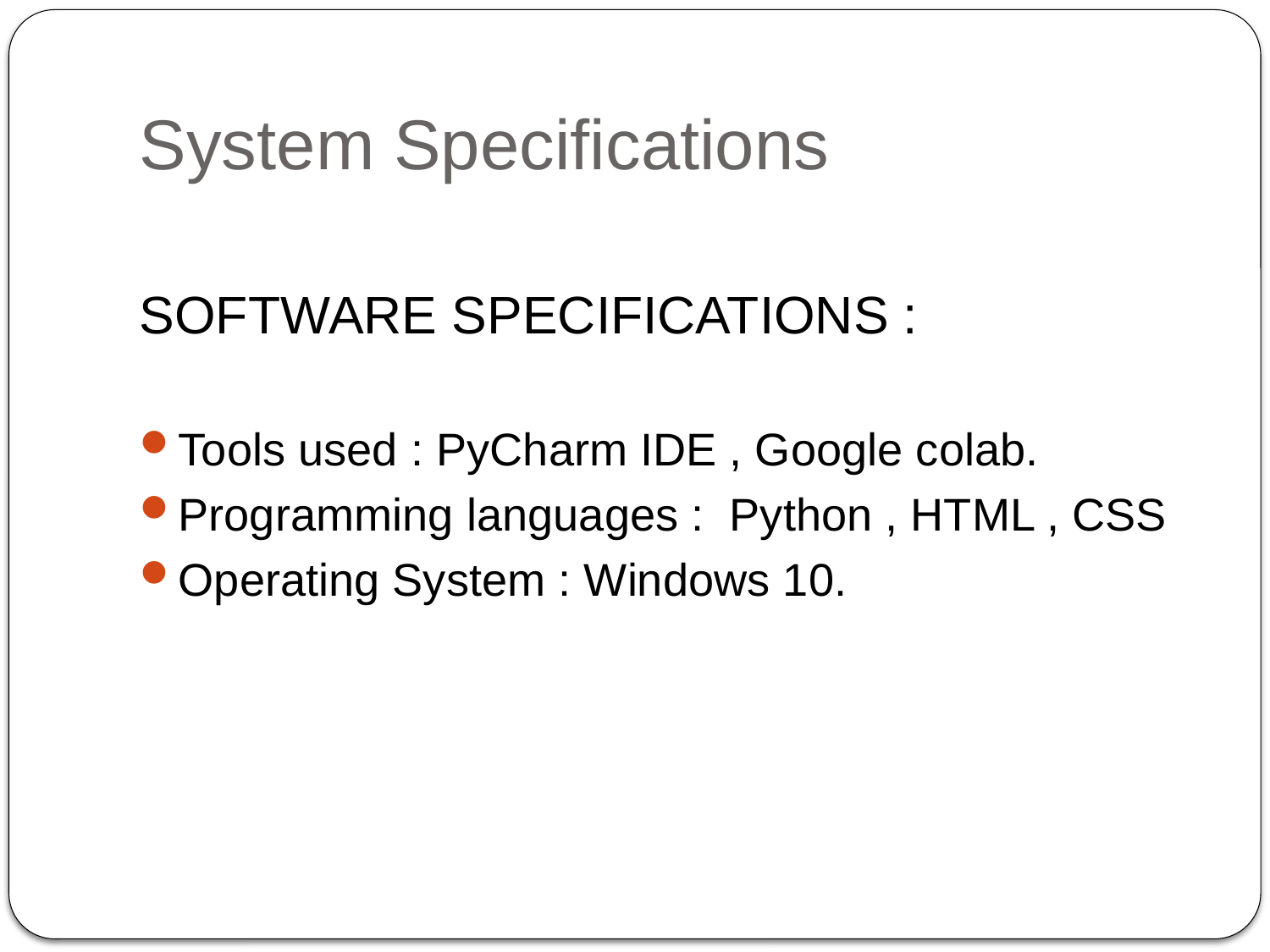

# System Specifications

SOFTWARE SPECIFICATIONS :

Tools used : PyCharm IDE , Google colab.
Programming languages :  Python , HTML , CSS
Operating System : Windows 10.